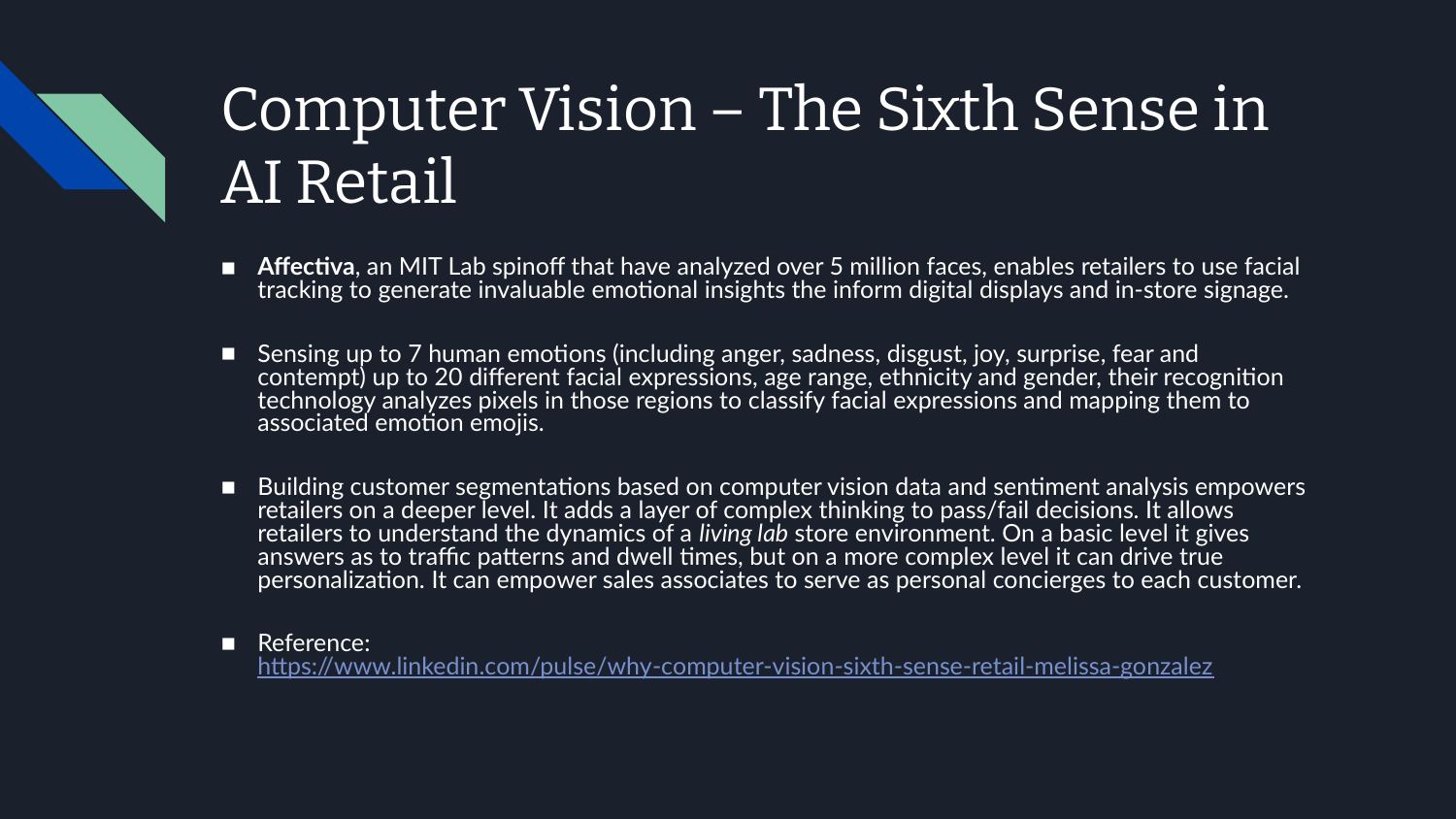

# Computer Vision – The Sixth Sense in AI Retail
Affectiva, an MIT Lab spinoff that have analyzed over 5 million faces, enables retailers to use facial tracking to generate invaluable emotional insights the inform digital displays and in-store signage.
Sensing up to 7 human emotions (including anger, sadness, disgust, joy, surprise, fear and contempt) up to 20 different facial expressions, age range, ethnicity and gender, their recognition technology analyzes pixels in those regions to classify facial expressions and mapping them to associated emotion emojis.
Building customer segmentations based on computer vision data and sentiment analysis empowers retailers on a deeper level. It adds a layer of complex thinking to pass/fail decisions. It allows retailers to understand the dynamics of a living lab store environment. On a basic level it gives answers as to traffic patterns and dwell times, but on a more complex level it can drive true personalization. It can empower sales associates to serve as personal concierges to each customer.
Reference: https://www.linkedin.com/pulse/why-computer-vision-sixth-sense-retail-melissa-gonzalez